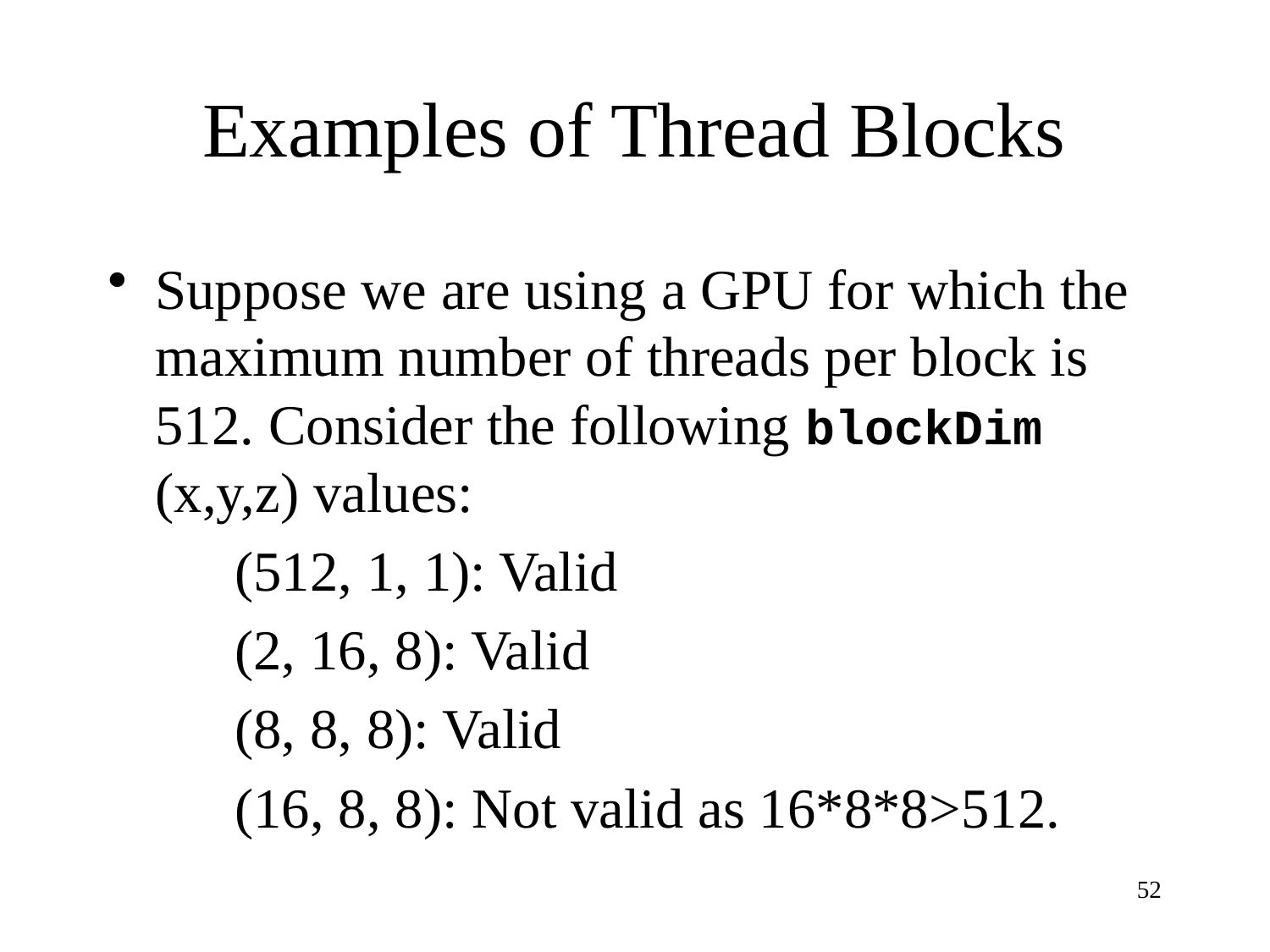

# Examples of Thread Blocks
Suppose we are using a GPU for which the maximum number of threads per block is 512. Consider the following blockDim (x,y,z) values:
	(512, 1, 1): Valid
	(2, 16, 8): Valid
	(8, 8, 8): Valid
	(16, 8, 8): Not valid as 16*8*8>512.
52